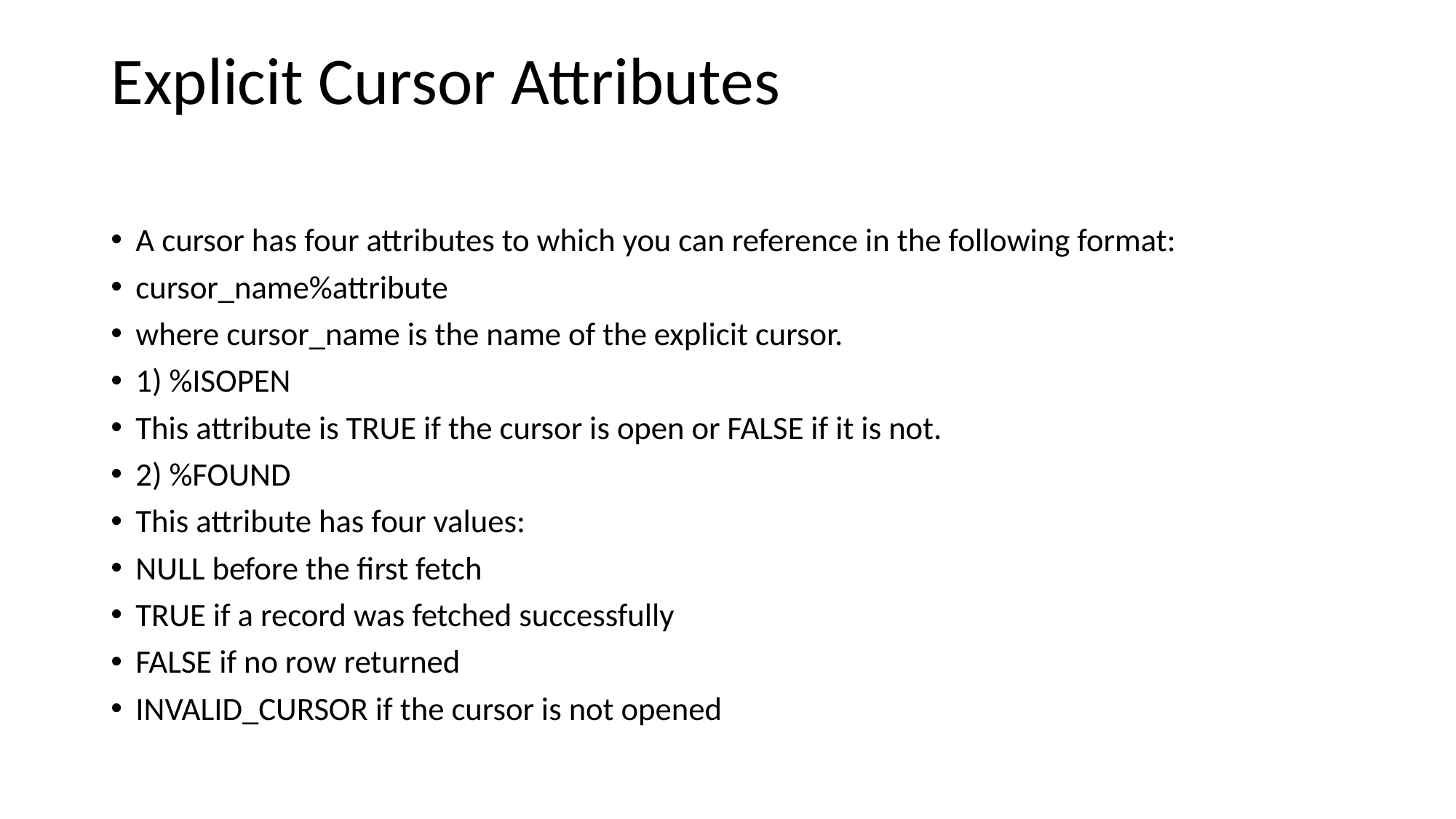

# Explicit Cursor Attributes
A cursor has four attributes to which you can reference in the following format:
cursor_name%attribute
where cursor_name is the name of the explicit cursor.
1) %ISOPEN
This attribute is TRUE if the cursor is open or FALSE if it is not.
2) %FOUND
This attribute has four values:
NULL before the first fetch
TRUE if a record was fetched successfully
FALSE if no row returned
INVALID_CURSOR if the cursor is not opened